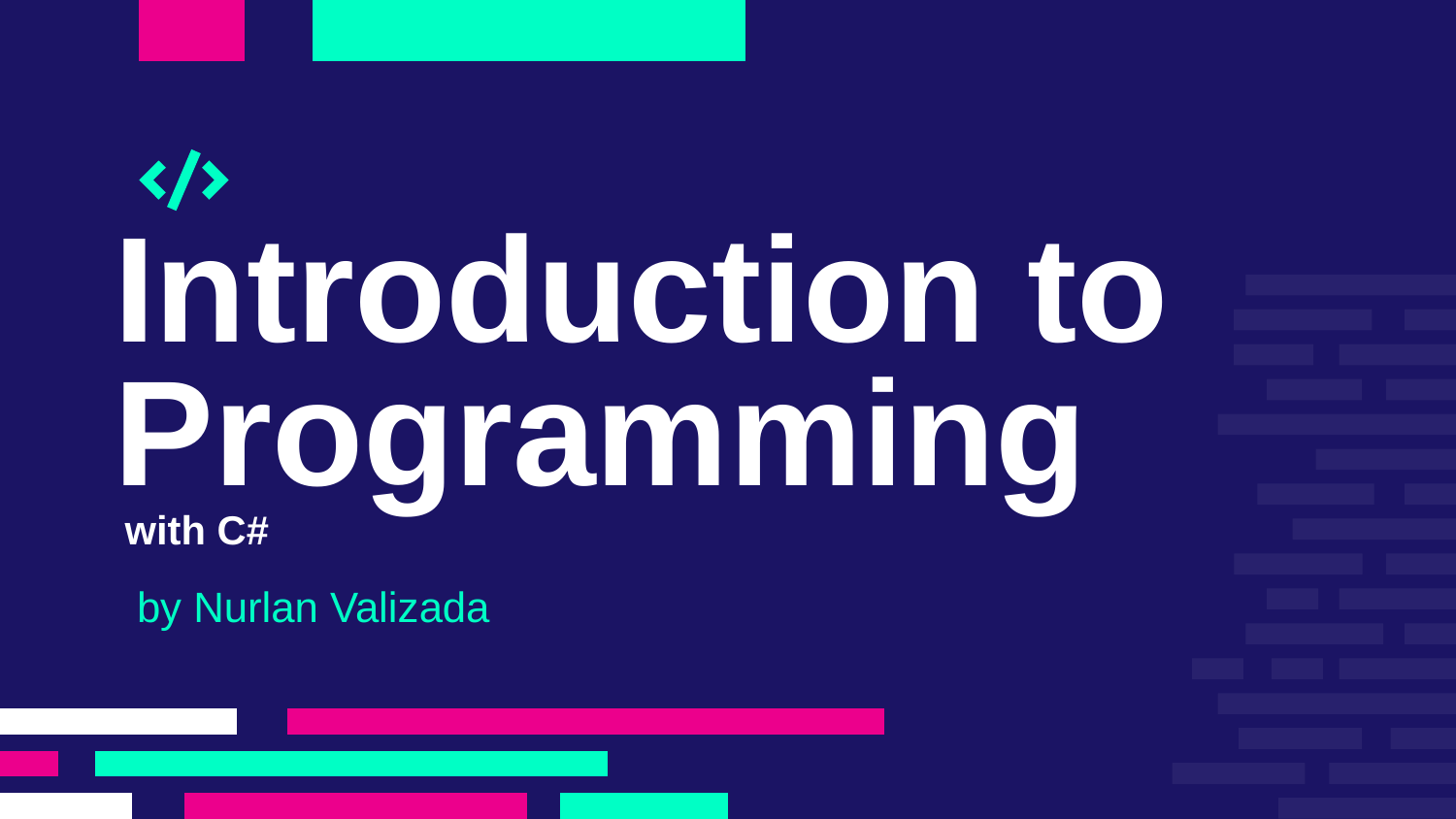

# Introduction to Programming with C#
by Nurlan Valizada